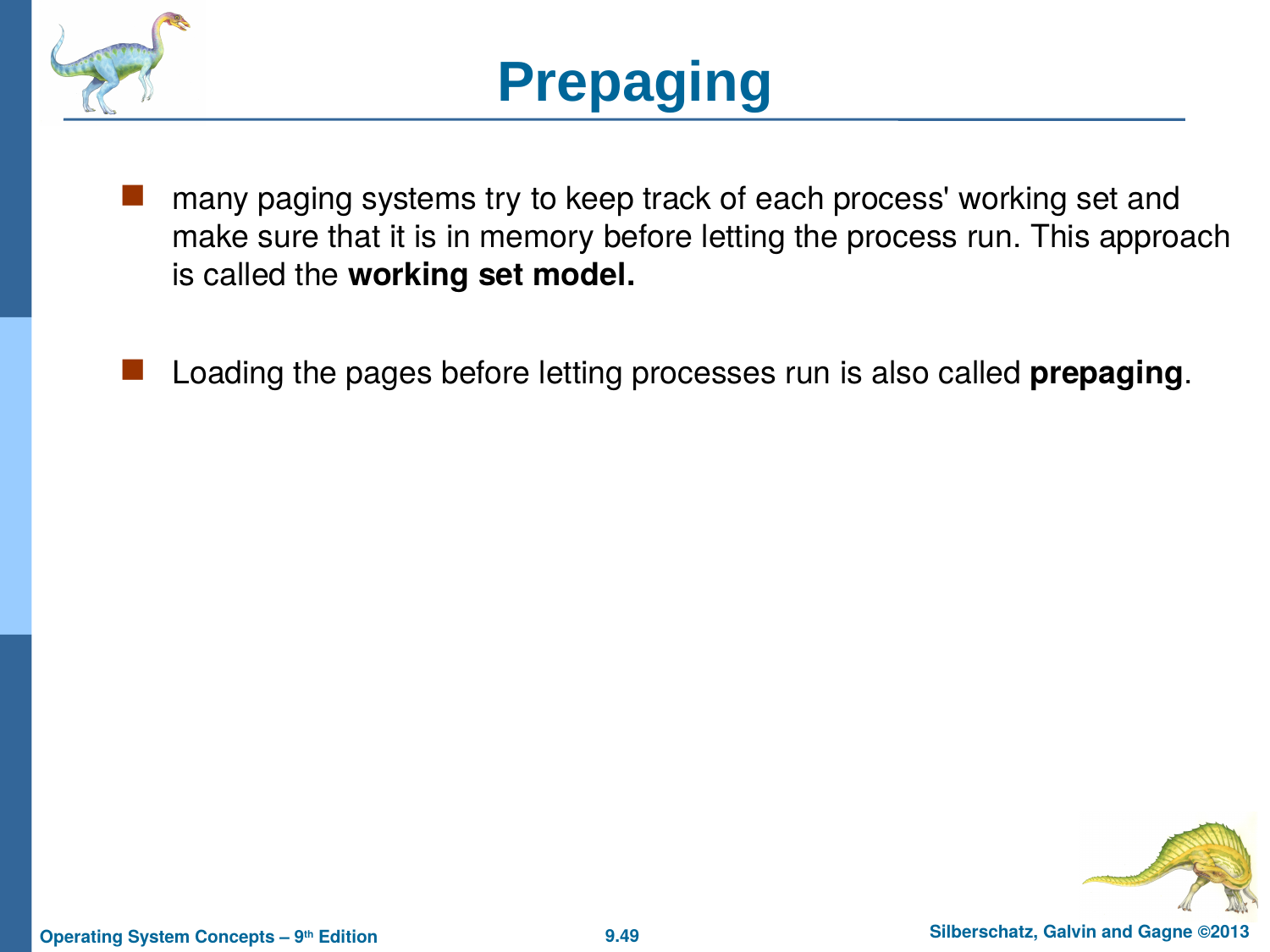

# Prepaging
many paging systems try to keep track of each process' working set and make sure that it is in memory before letting the process run. This approach is called the working set model.

Loading the pages before letting processes run is also called prepaging.